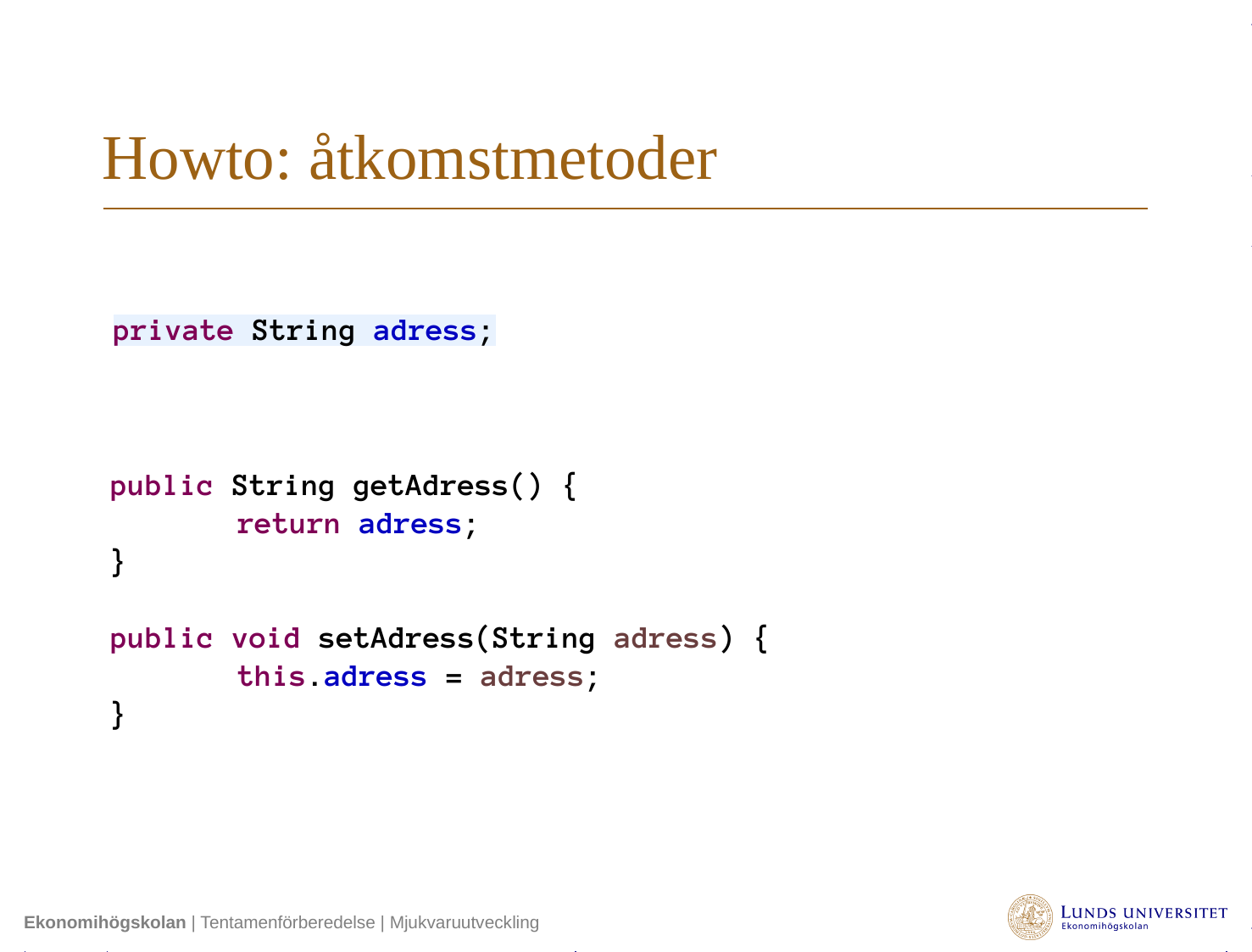

# Howto: åtkomstmetoder
private String adress;
public String getAdress() {
	return adress;
}

public void setAdress(String adress) {
	this.adress = adress;
}